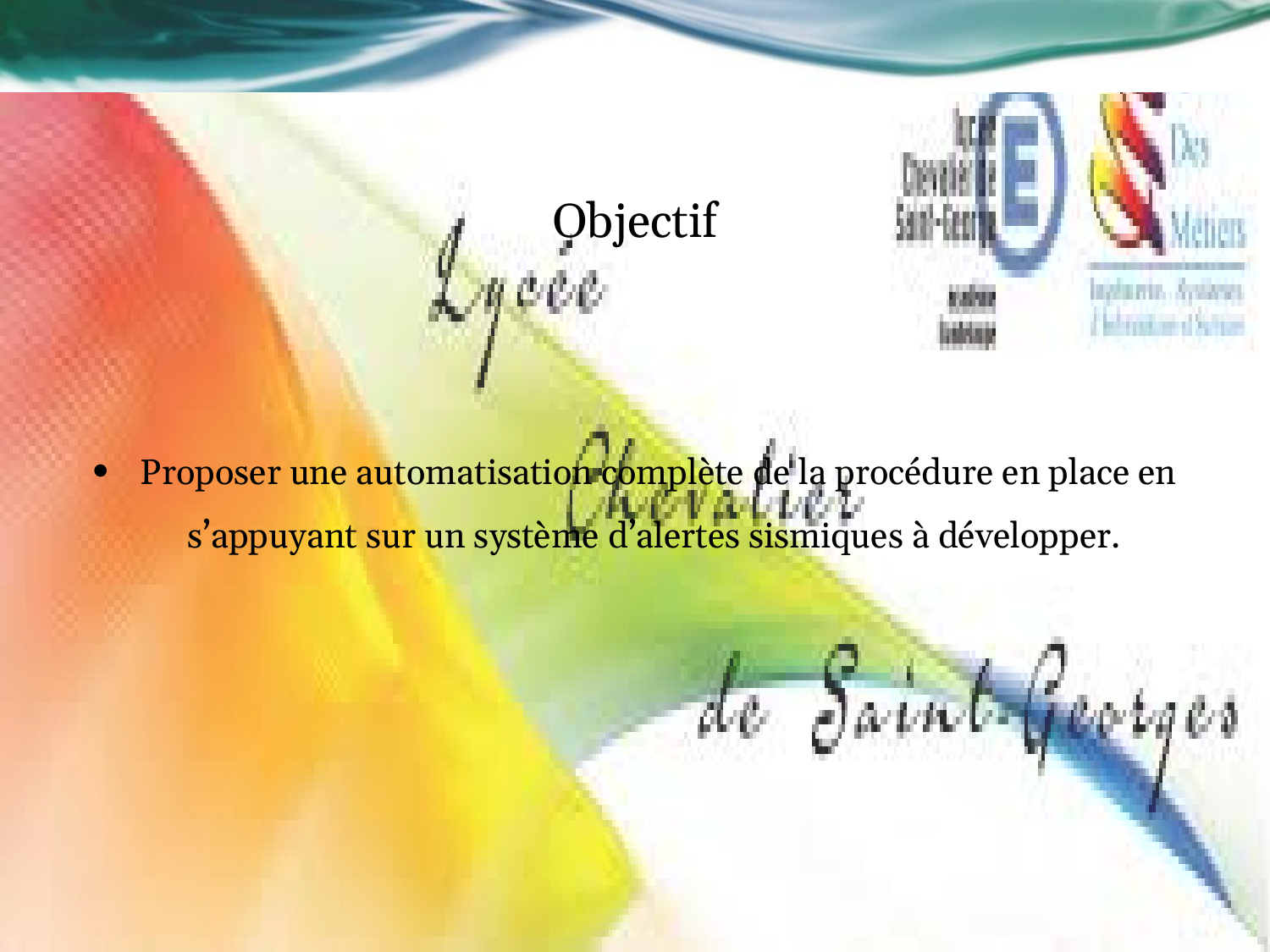

# Objectif

Proposer une automatisation complète de la procédure en place en s’appuyant sur un système d’alertes sismiques à développer.